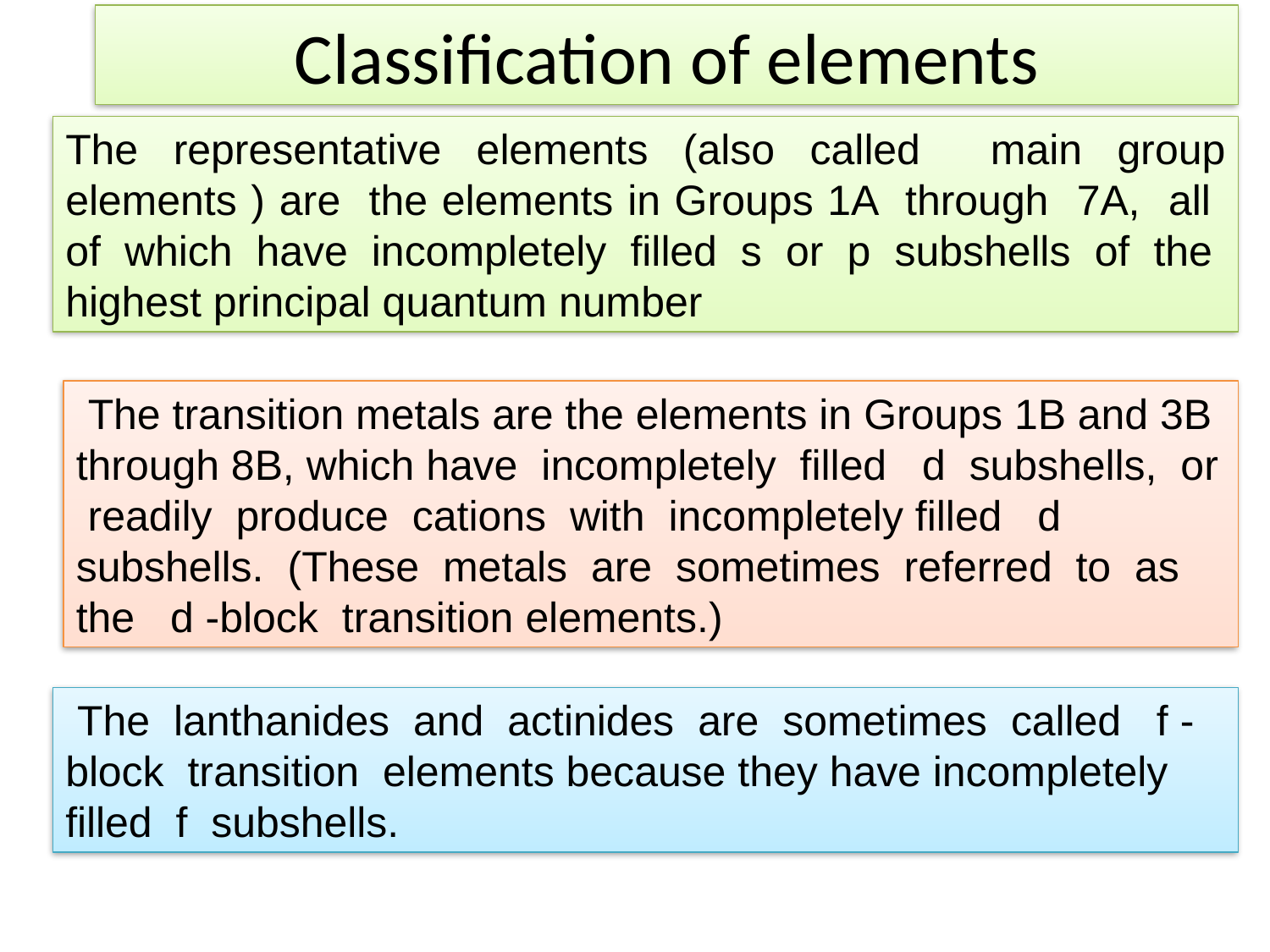

# Classification of elements
The representative elements (also called  main group elements ) are  the elements in Groups 1A  through  7A,  all  of  which  have  incompletely  filled  s  or  p  subshells  of  the  highest principal quantum number
 The transition metals are the elements in Groups 1B and 3B through 8B, which have  incompletely  filled   d  subshells,  or  readily  produce  cations  with  incompletely filled   d  subshells.  (These  metals  are  sometimes  referred  to  as  the   d -block  transition elements.)
 The  lanthanides  and  actinides  are  sometimes  called   f -block  transition  elements because they have incompletely filled  f  subshells.